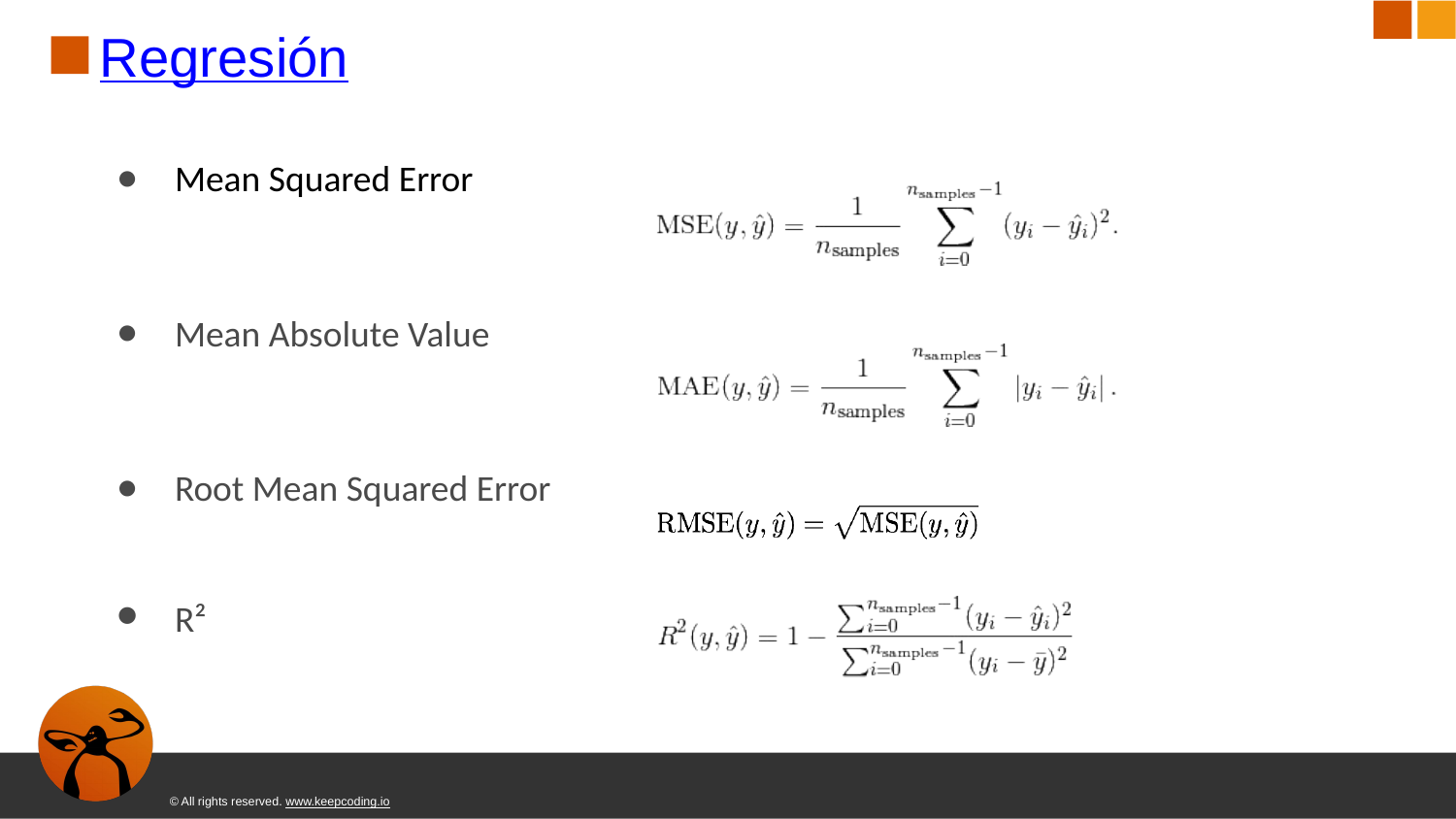

# Regresión
Mean Squared Error

Mean Absolute Value

Root Mean Squared Error

R²

© All rights reserved. www.keepcoding.io